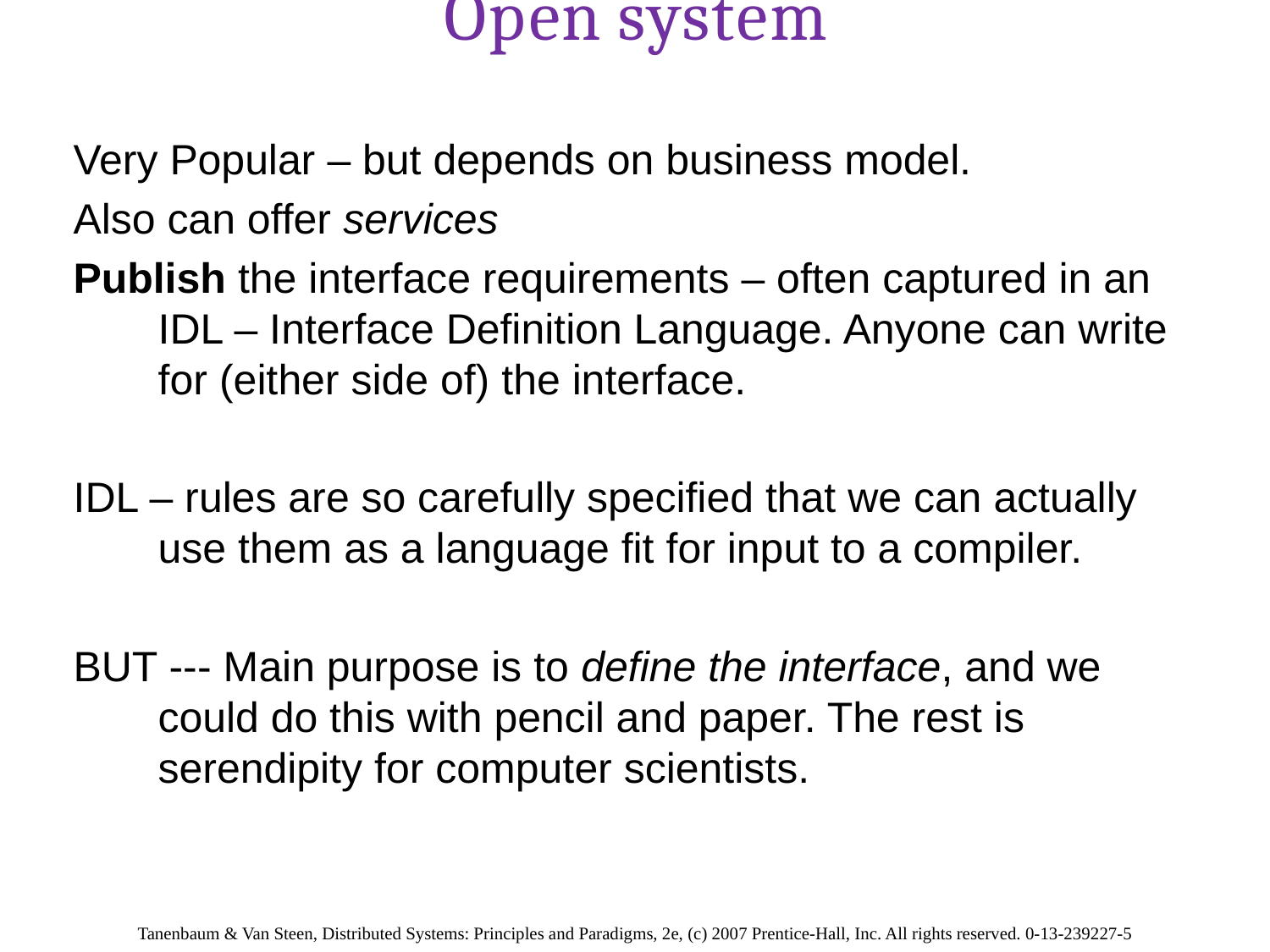

# Open system
Very Popular – but depends on business model.
Also can offer services
Publish the interface requirements – often captured in an IDL – Interface Definition Language. Anyone can write for (either side of) the interface.

IDL – rules are so carefully specified that we can actually use them as a language fit for input to a compiler.

BUT --- Main purpose is to define the interface, and we could do this with pencil and paper. The rest is serendipity for computer scientists.
Tanenbaum & Van Steen, Distributed Systems: Principles and Paradigms, 2e, (c) 2007 Prentice-Hall, Inc. All rights reserved. 0-13-239227-5